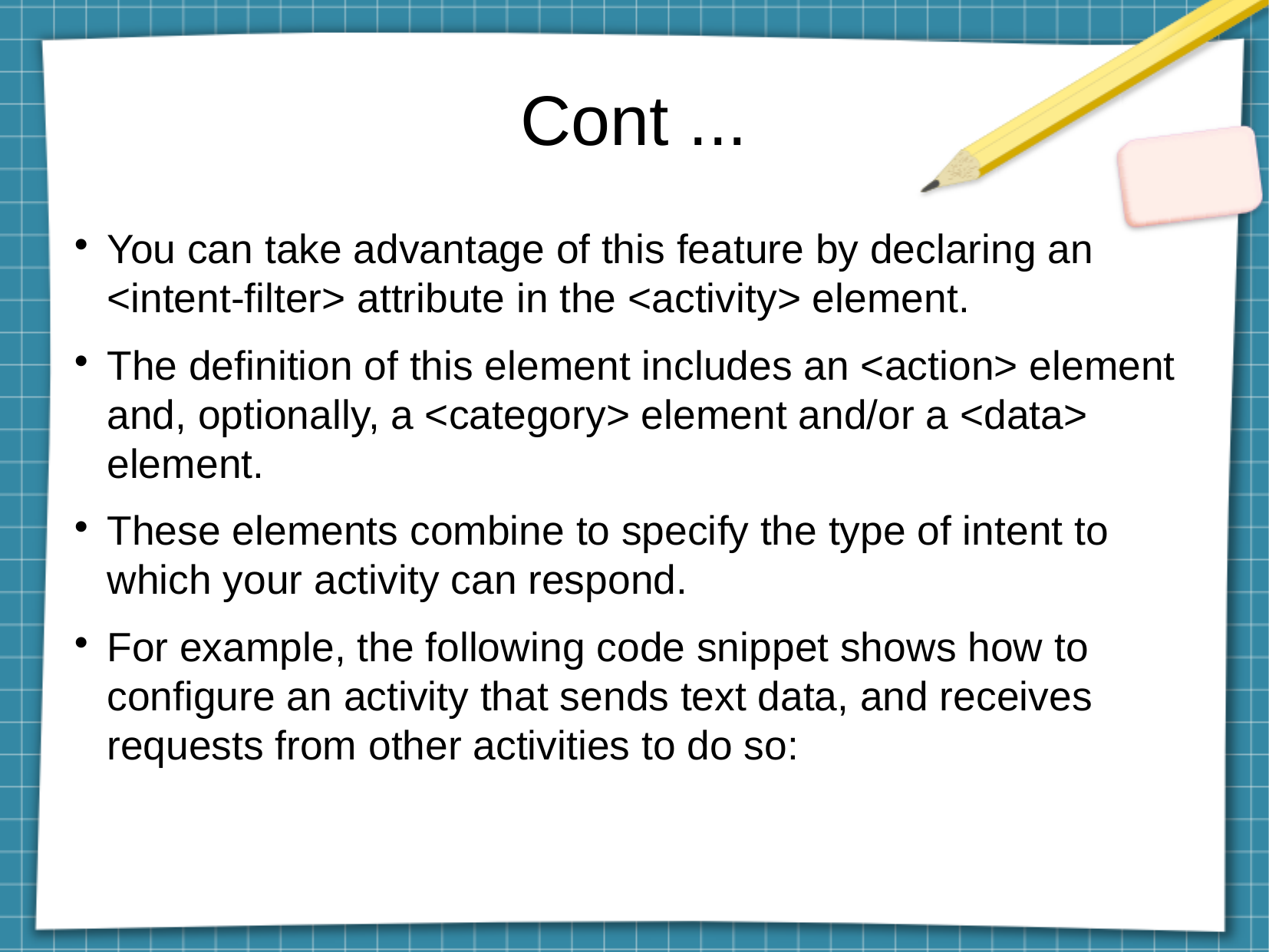

Cont ...
You can take advantage of this feature by declaring an <intent-filter> attribute in the <activity> element.
The definition of this element includes an <action> element and, optionally, a <category> element and/or a <data> element.
These elements combine to specify the type of intent to which your activity can respond.
For example, the following code snippet shows how to configure an activity that sends text data, and receives requests from other activities to do so: